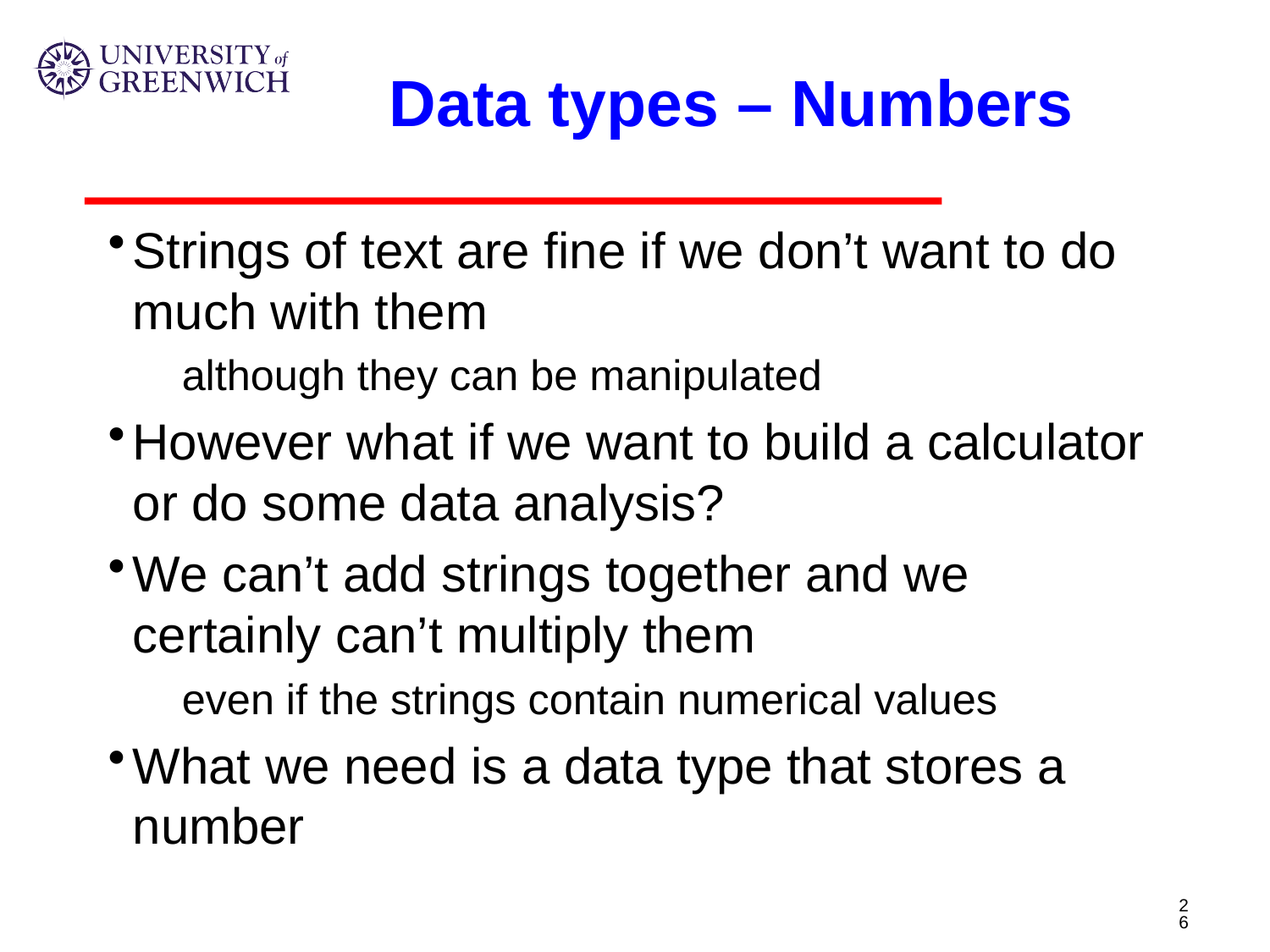

# Data types – Numbers
Strings of text are fine if we don’t want to do much with them
although they can be manipulated
However what if we want to build a calculator or do some data analysis?
We can’t add strings together and we certainly can’t multiply them
even if the strings contain numerical values
What we need is a data type that stores a number

26